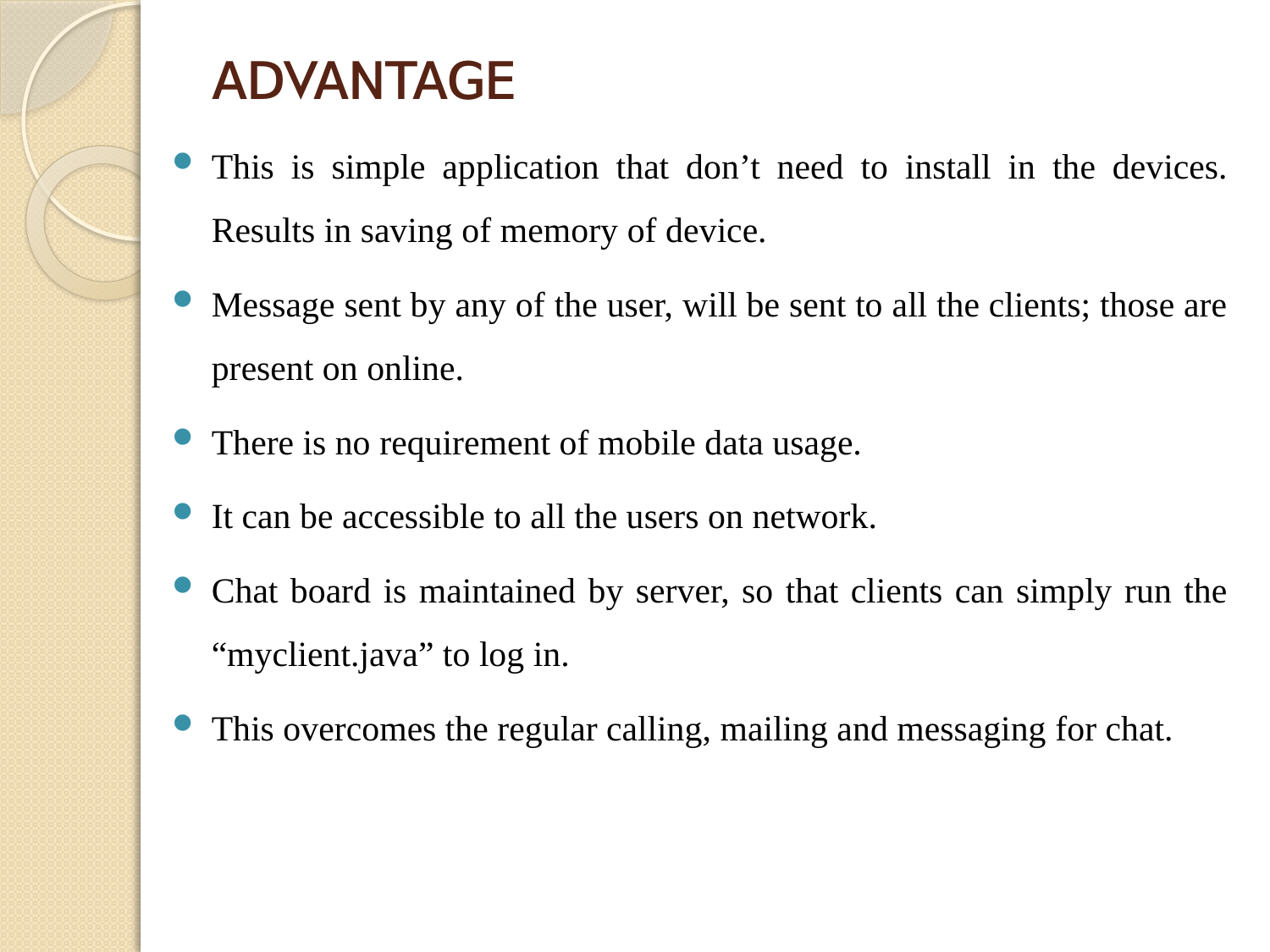

# ADVANTAGE
This is simple application that don’t need to install in the devices. Results in saving of memory of device.
Message sent by any of the user, will be sent to all the clients; those are present on online.
There is no requirement of mobile data usage.
It can be accessible to all the users on network.
Chat board is maintained by server, so that clients can simply run the “myclient.java” to log in.
This overcomes the regular calling, mailing and messaging for chat.